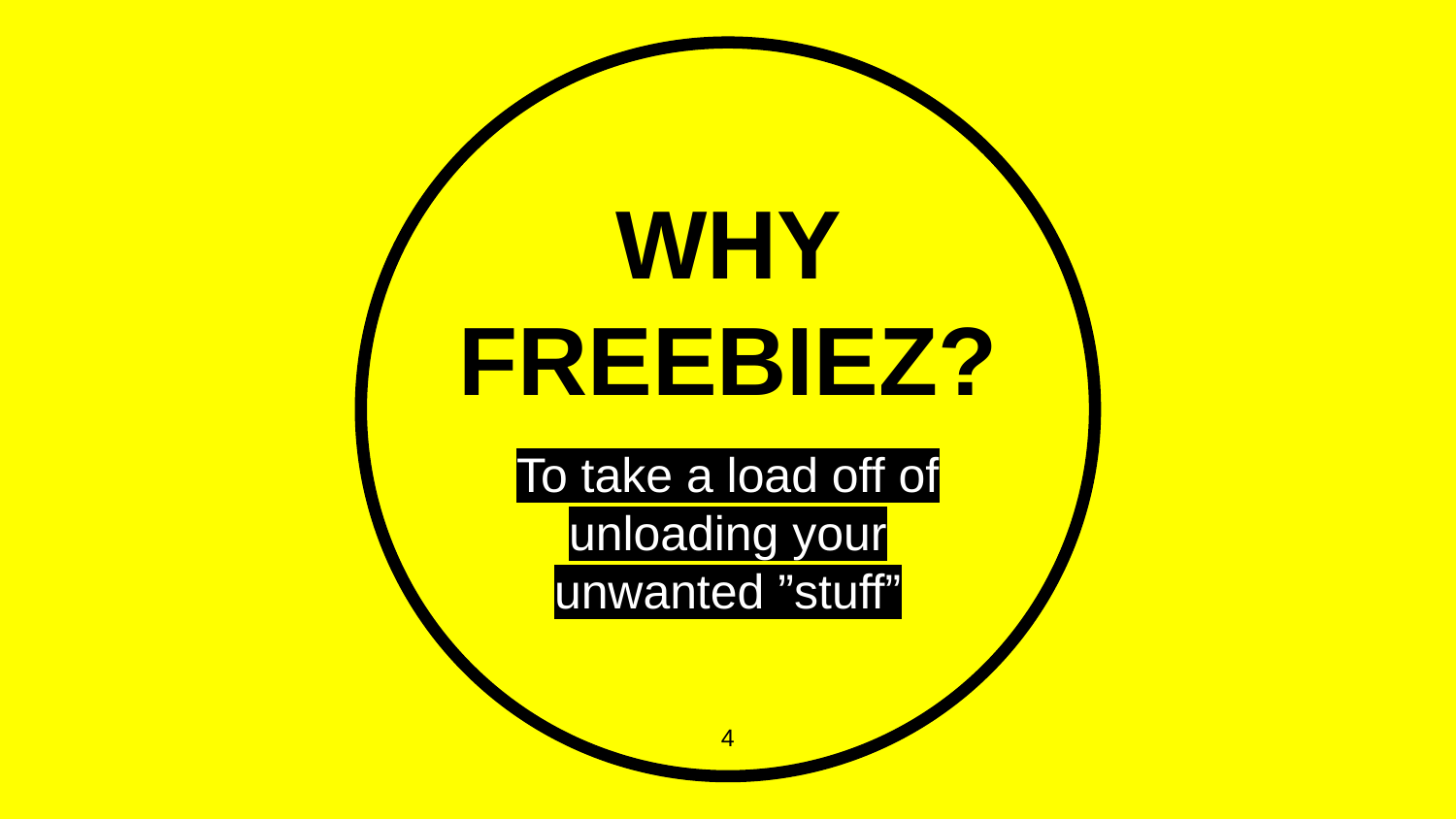

# WHY FREEBIEZ?
To take a load off of unloading your unwanted ”stuff”
4